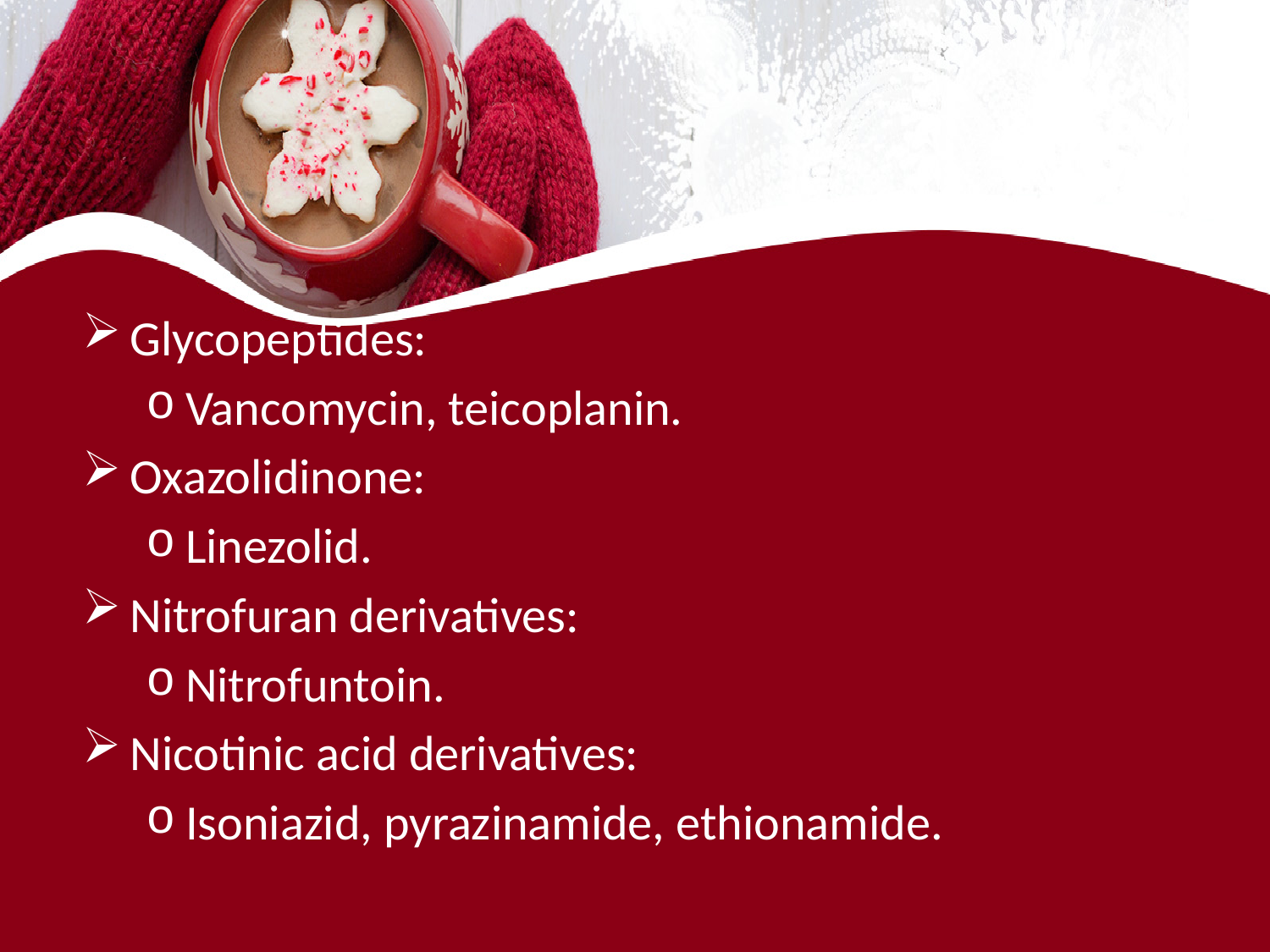

#
Glycopeptides:
Vancomycin, teicoplanin.
Oxazolidinone:
Linezolid.
Nitrofuran derivatives:
Nitrofuntoin.
Nicotinic acid derivatives:
Isoniazid, pyrazinamide, ethionamide.